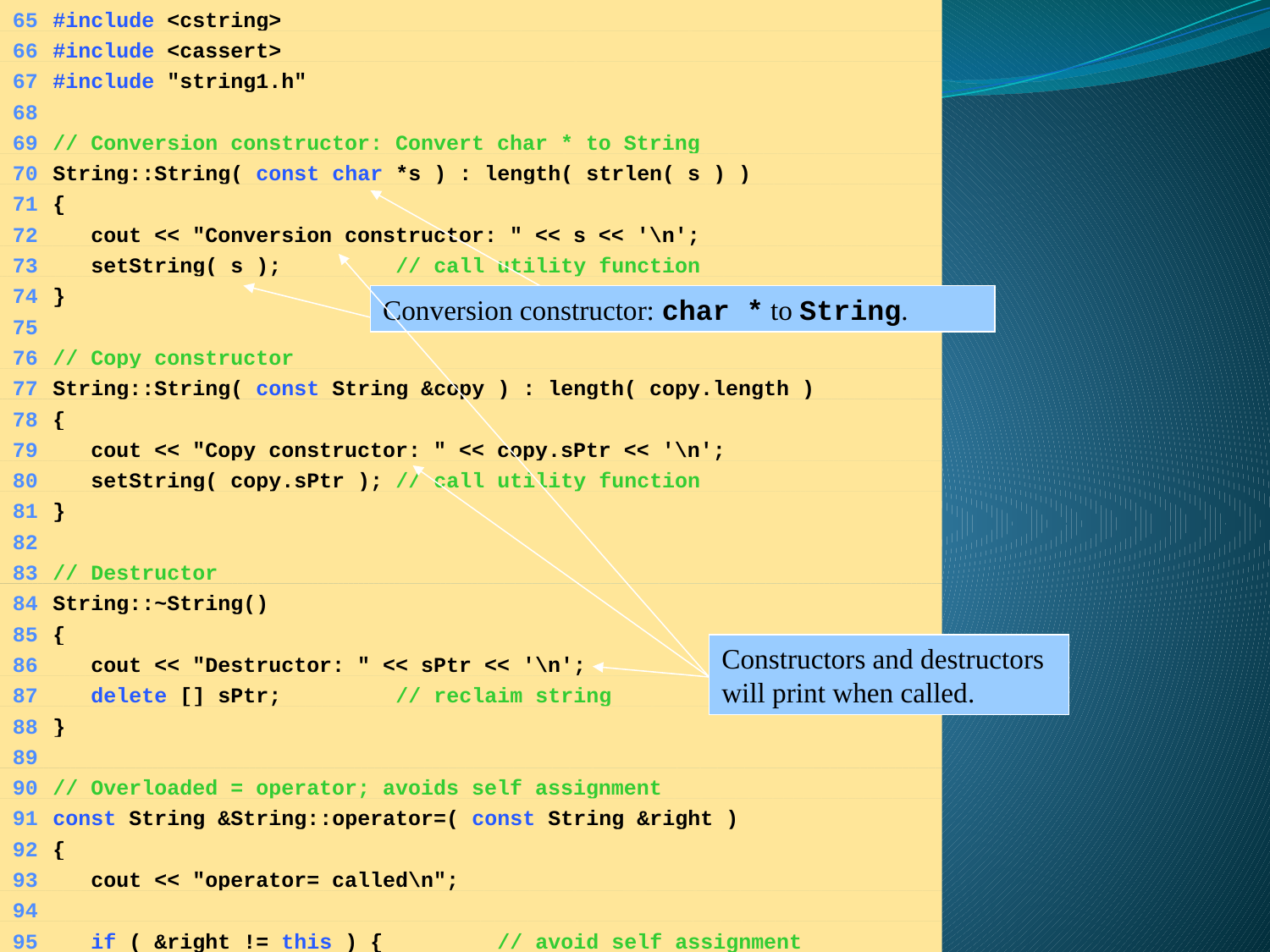

65	#include <cstring>

	66	#include <cassert>

	67	#include "string1.h"

	68

	69	// Conversion constructor: Convert char * to String

	70	String::String( const char *s ) : length( strlen( s ) )

	71	{

	72	   cout << "Conversion constructor: " << s << '\n';

	73	   setString( s );         // call utility function

	74	}

	75

	76	// Copy constructor

	77	String::String( const String &copy ) : length( copy.length )

	78	{

	79	   cout << "Copy constructor: " << copy.sPtr << '\n';

	80	   setString( copy.sPtr ); // call utility function

	81	}

	82

	83	// Destructor

	84	String::~String()

	85	{

	86	   cout << "Destructor: " << sPtr << '\n';

	87	   delete [] sPtr;         // reclaim string

	88	}

	89

	90	// Overloaded = operator; avoids self assignment

	91	const String &String::operator=( const String &right )

	92	{

	93	   cout << "operator= called\n";

	94

	95	   if ( &right != this ) {         // avoid self assignment

Conversion constructor: char * to String.

Constructors and destructors will print when called.